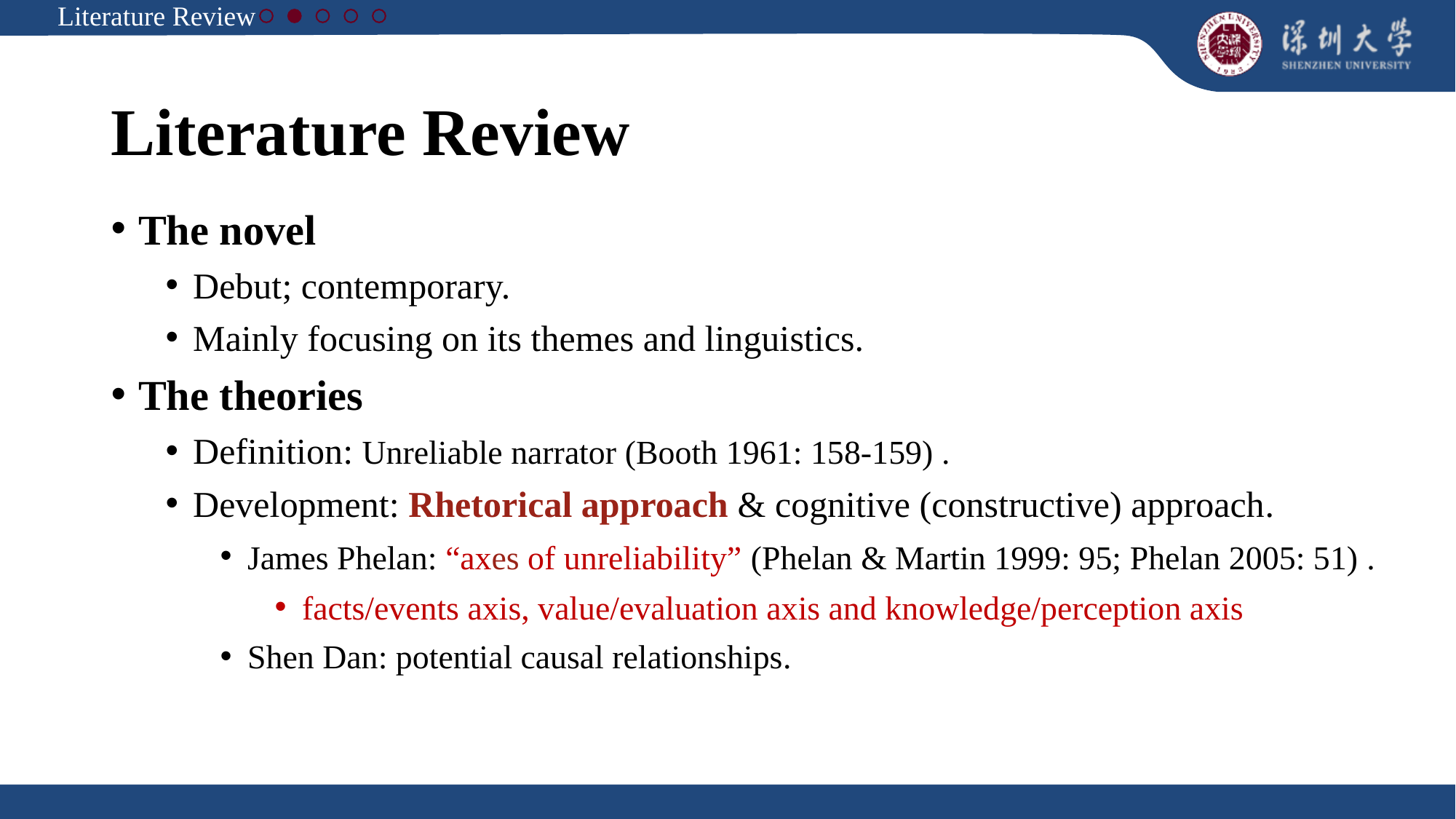

Literature Review

Literature Review
The novel
Debut; contemporary.
Mainly focusing on its themes and linguistics.
The theories
Definition: Unreliable narrator (Booth 1961: 158-159) .
Development: Rhetorical approach & cognitive (constructive) approach.
James Phelan: “axes of unreliability” (Phelan & Martin 1999: 95; Phelan 2005: 51) .
facts/events axis, value/evaluation axis and knowledge/perception axis
Shen Dan: potential causal relationships.